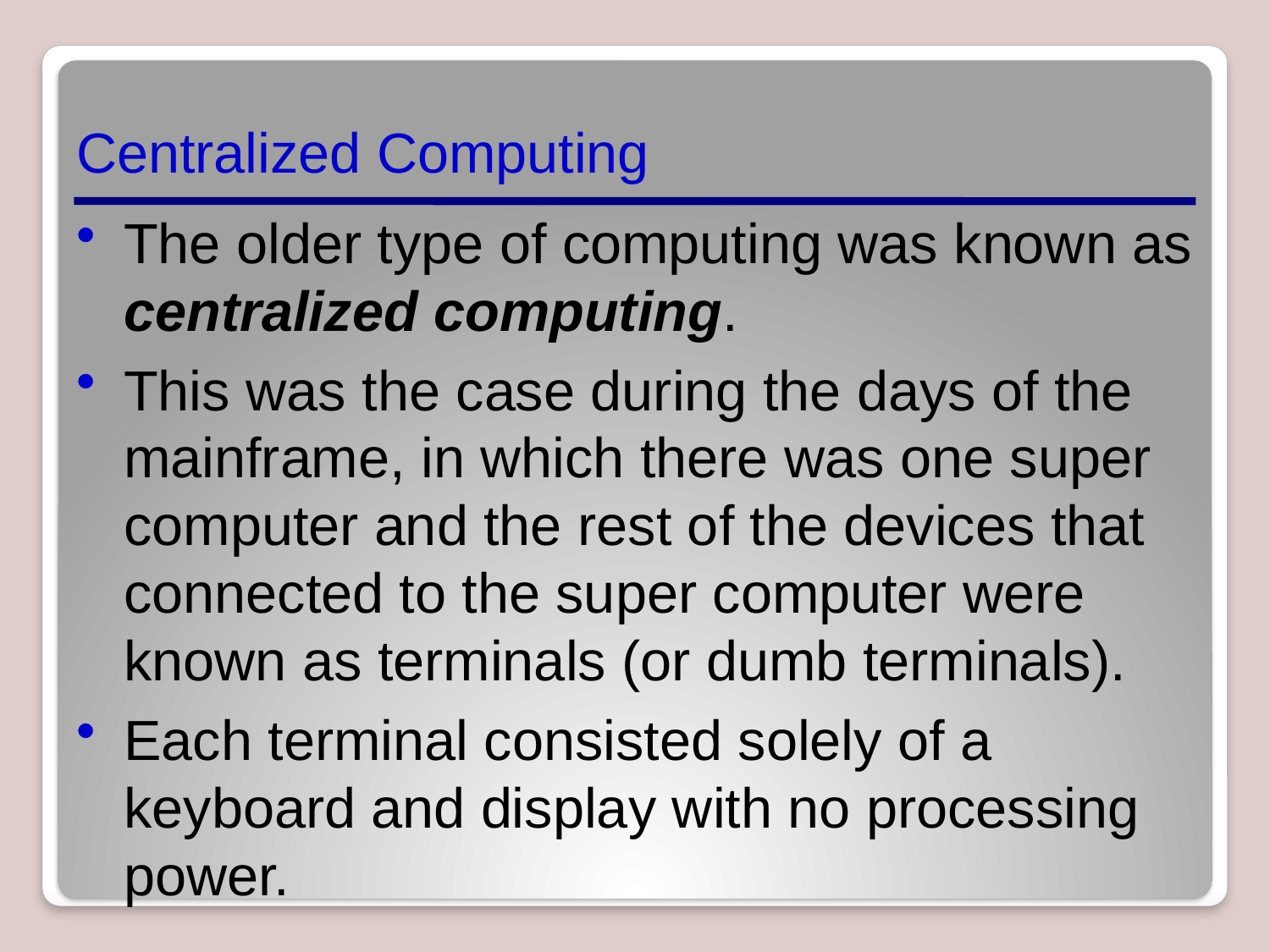

# Centralized Computing
The older type of computing was known as centralized computing.
This was the case during the days of the mainframe, in which there was one super computer and the rest of the devices that connected to the super computer were known as terminals (or dumb terminals).
Each terminal consisted solely of a keyboard and display with no processing power.